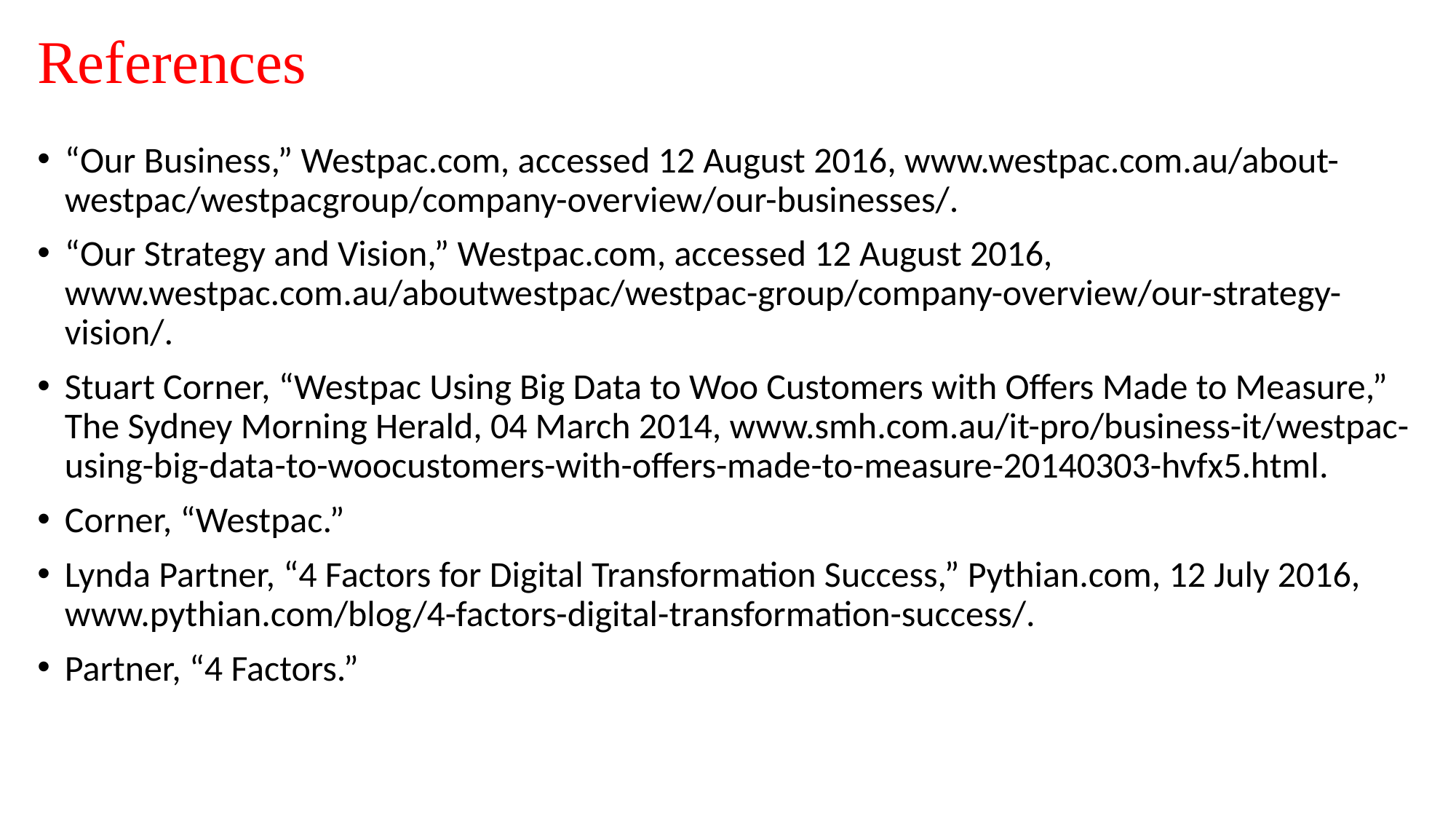

# References
“Our Business,” Westpac.com, accessed 12 August 2016, www.westpac.com.au/about-westpac/westpacgroup/company-overview/our-businesses/.
“Our Strategy and Vision,” Westpac.com, accessed 12 August 2016, www.westpac.com.au/aboutwestpac/westpac-group/company-overview/our-strategy-vision/.
Stuart Corner, “Westpac Using Big Data to Woo Customers with Offers Made to Measure,” The Sydney Morning Herald, 04 March 2014, www.smh.com.au/it-pro/business-it/westpac-using-big-data-to-woocustomers-with-offers-made-to-measure-20140303-hvfx5.html.
Corner, “Westpac.”
Lynda Partner, “4 Factors for Digital Transformation Success,” Pythian.com, 12 July 2016, www.pythian.com/blog/4-factors-digital-transformation-success/.
Partner, “4 Factors.”